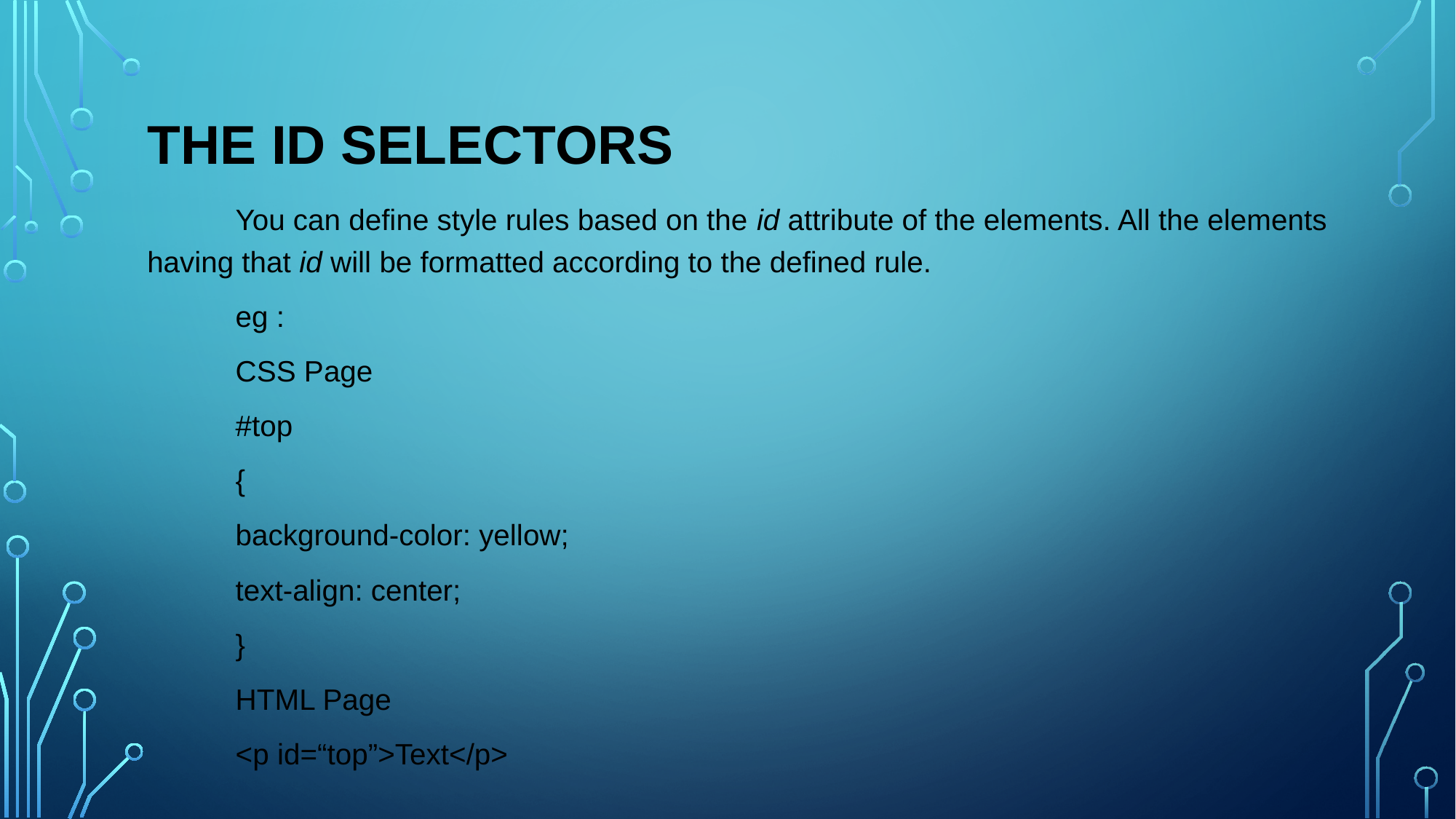

# The ID Selectors
	You can define style rules based on the id attribute of the elements. All the elements having that id will be formatted according to the defined rule.
		eg :
	CSS Page
		#top
		{
		background-color: yellow;
		text-align: center;
		}
	HTML Page
		<p id=“top”>Text</p>